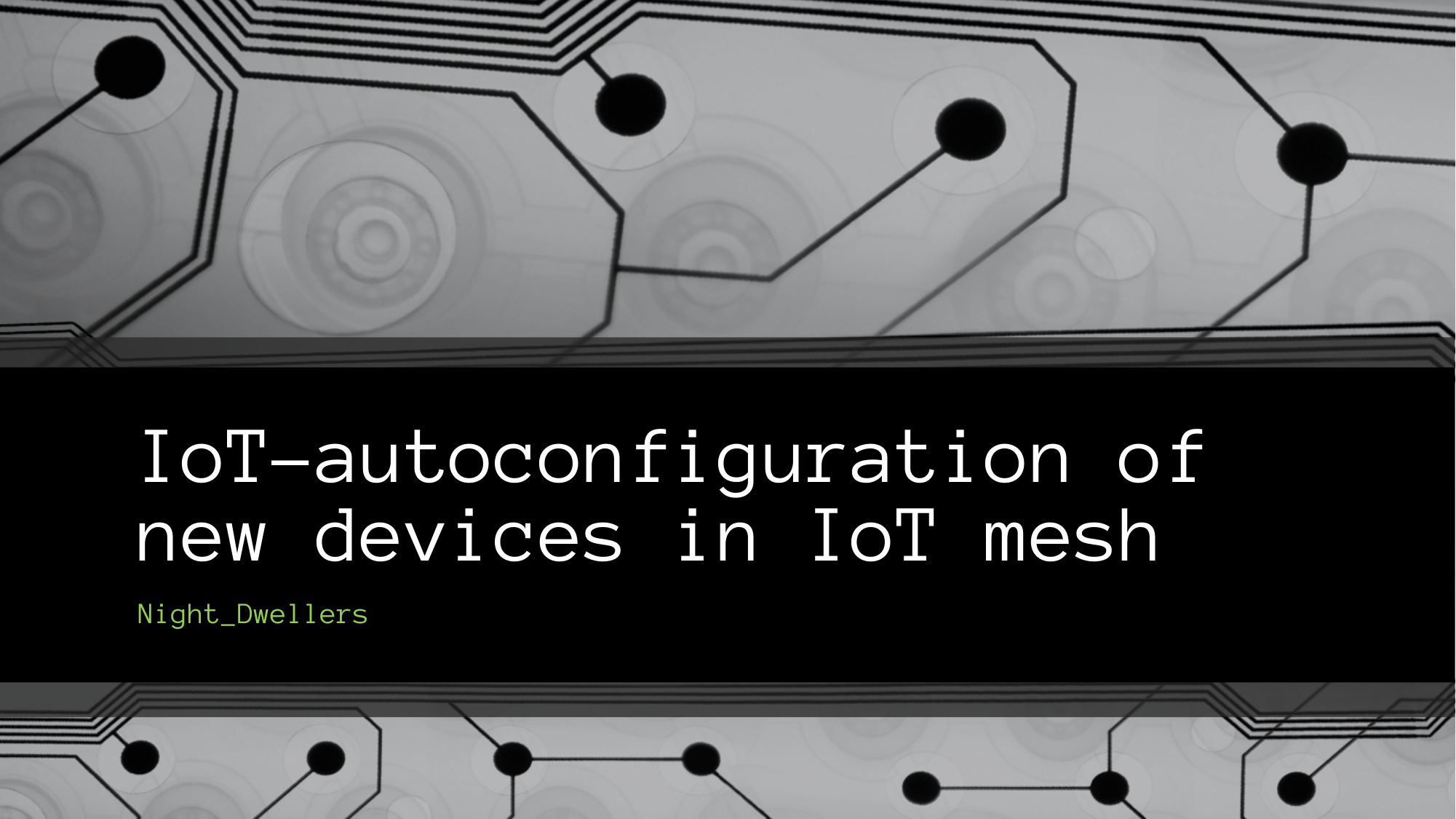

# IoT-autoconfiguration of new devices in IoT mesh
Night_Dwellers